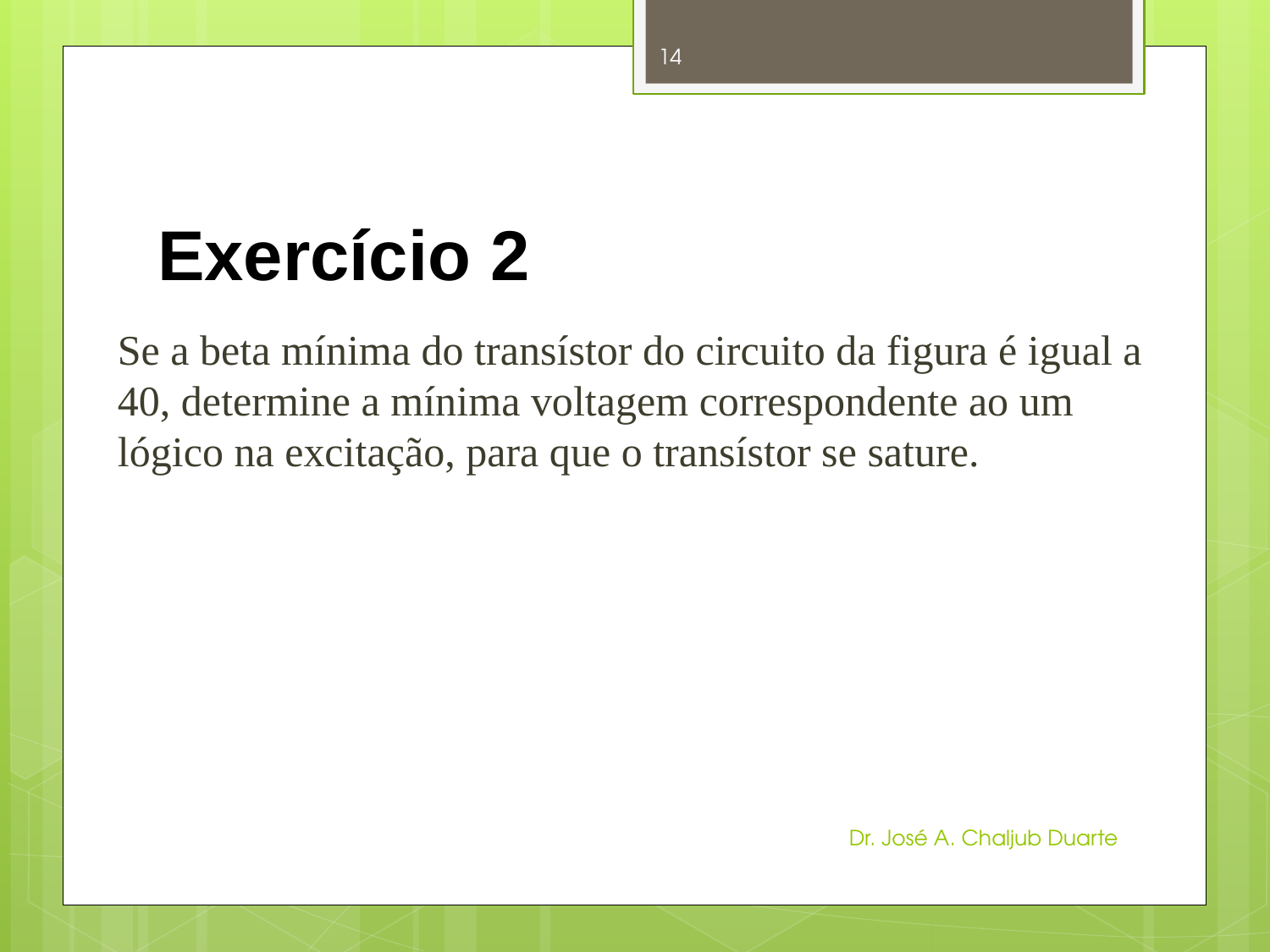

14
# Exercício 2
Se a beta mínima do transístor do circuito da figura é igual a 40, determine a mínima voltagem correspondente ao um lógico na excitação, para que o transístor se sature.
Dr. José A. Chaljub Duarte